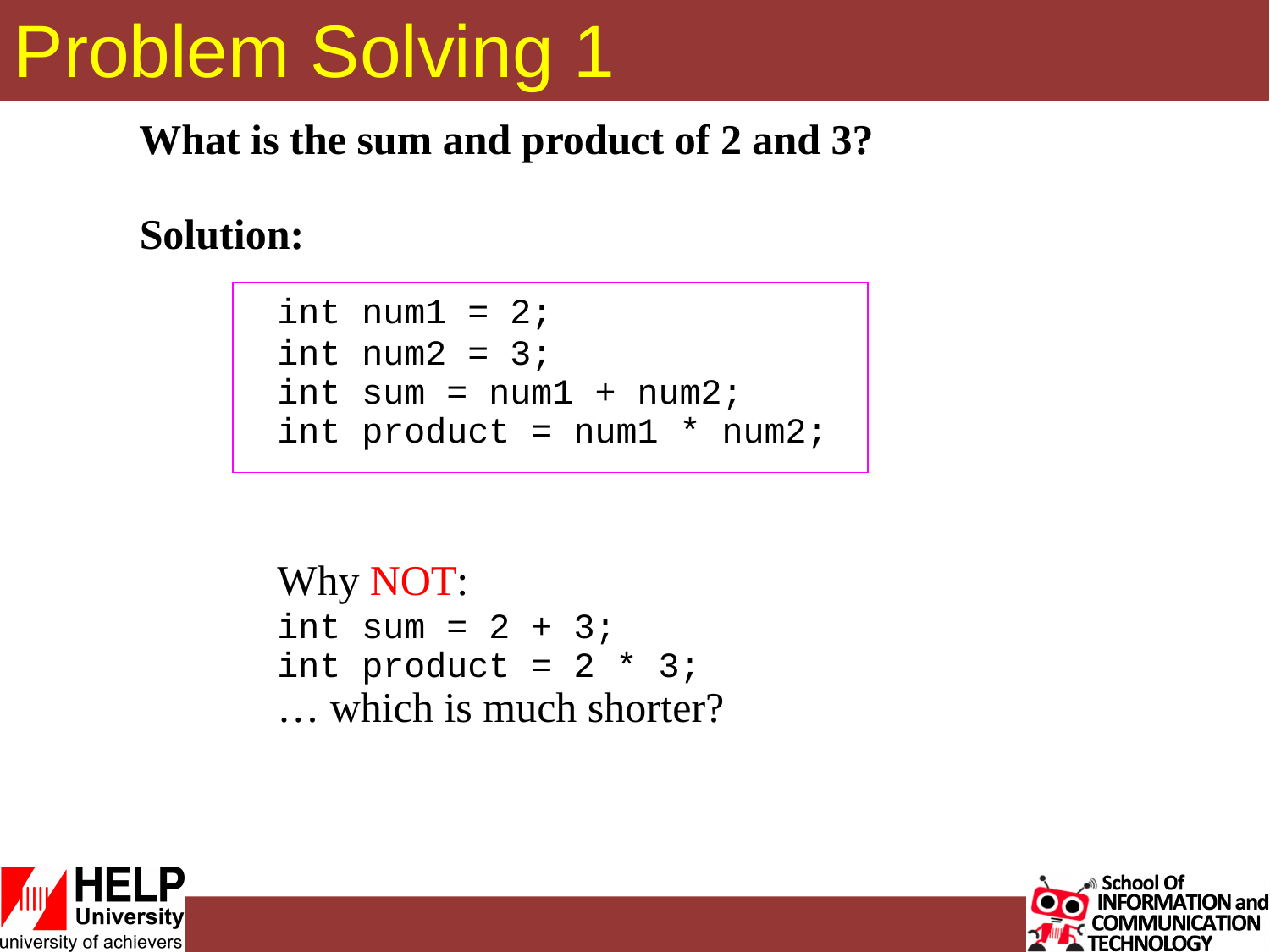

# Problem Solving 1
What is the sum and product of 2 and 3?
Solution:

int num1 = 2;
int num2 = 3;
int sum = num1 + num2;
int product = num1 * num2;
Why NOT:
int sum = 2 + 3;
int product = 2 * 3;
… which is much shorter?